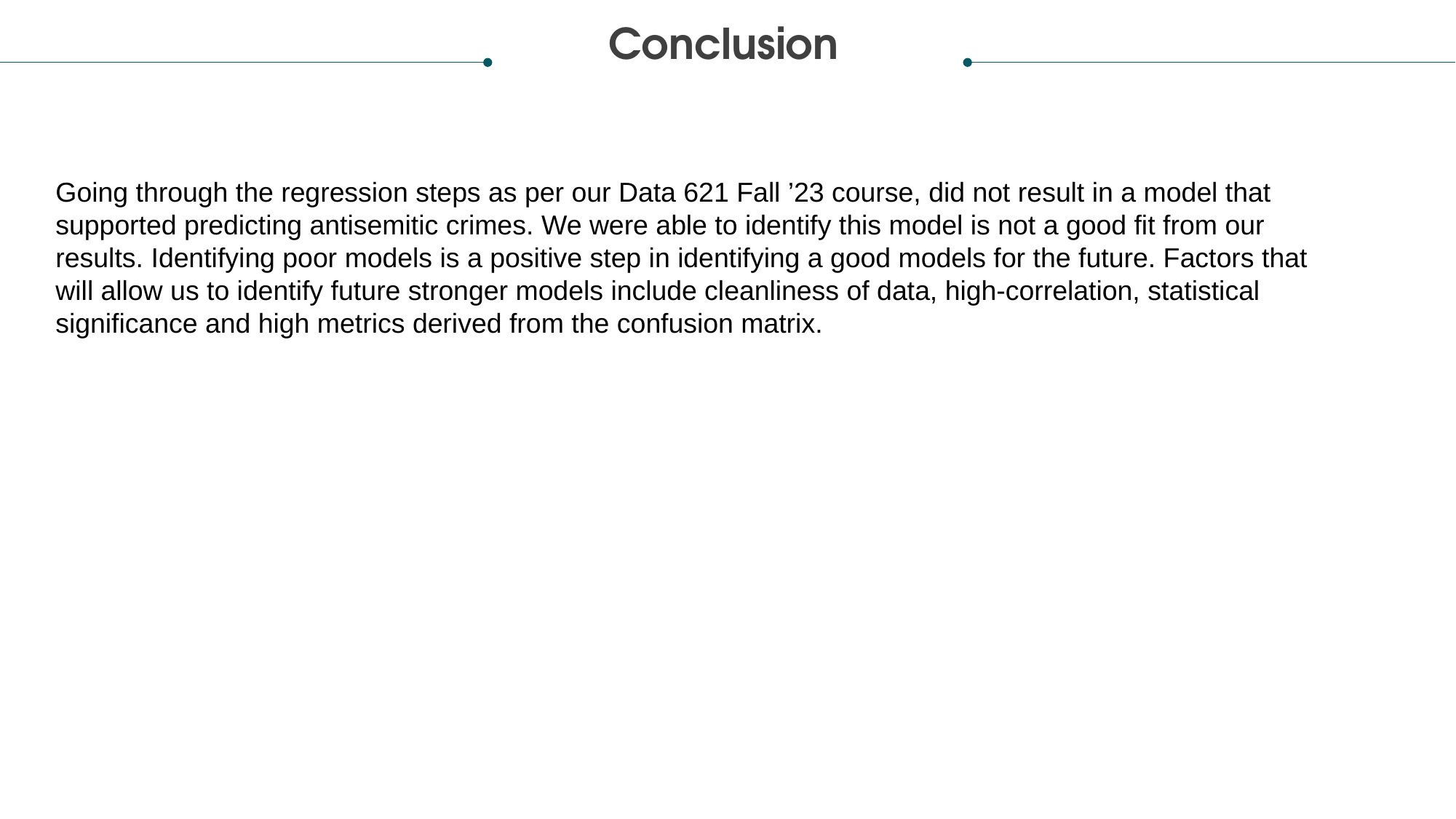

Conclusion
Going through the regression steps as per our Data 621 Fall ’23 course, did not result in a model that supported predicting antisemitic crimes. We were able to identify this model is not a good fit from our results. Identifying poor models is a positive step in identifying a good models for the future. Factors that will allow us to identify future stronger models include cleanliness of data, high-correlation, statistical significance and high metrics derived from the confusion matrix.